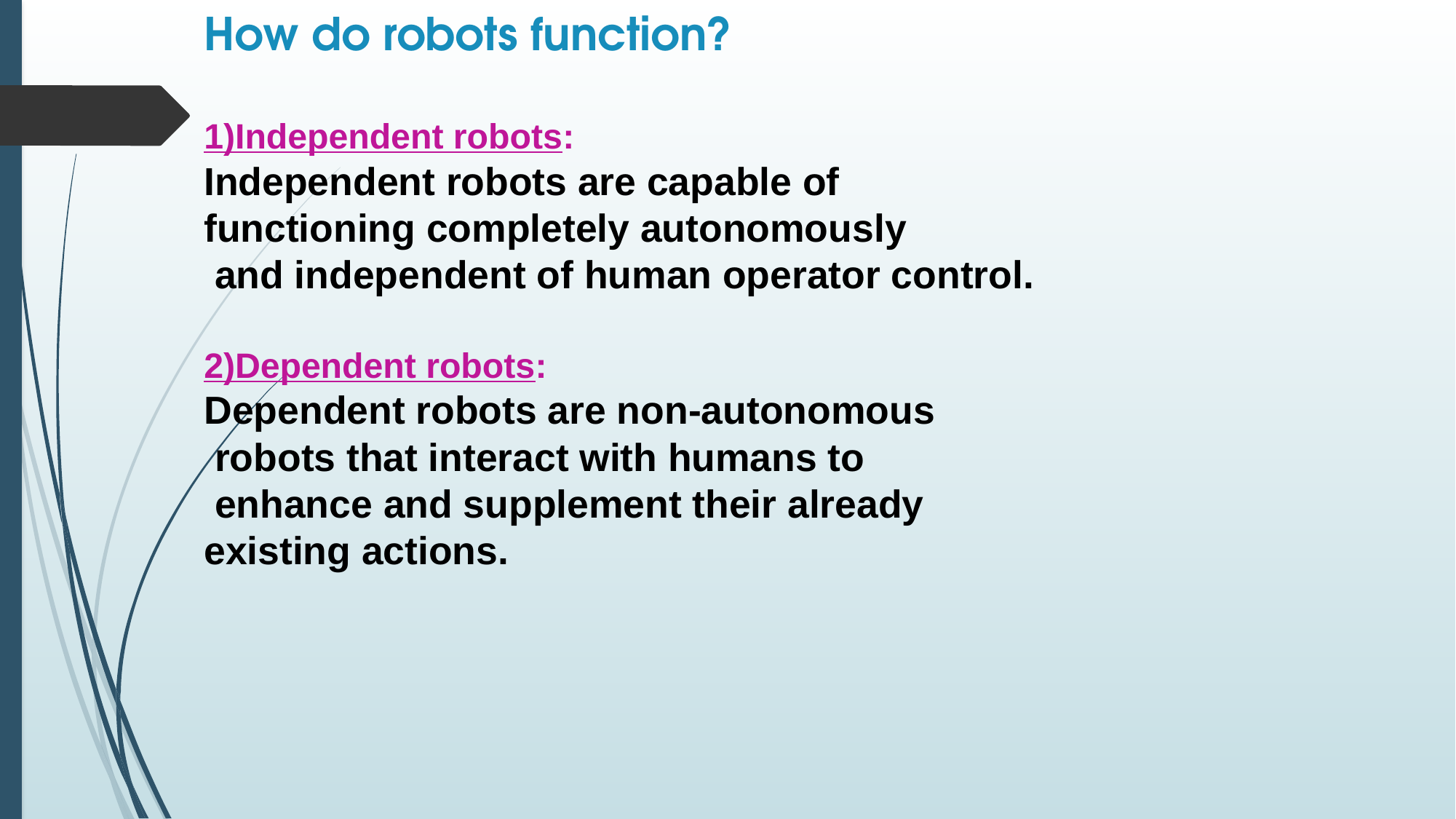

# How do robots function? 1)Independent robots: Independent robots are capable of functioning completely autonomously and independent of human operator control. 2)Dependent robots: Dependent robots are non-autonomous robots that interact with humans to enhance and supplement their already existing actions.